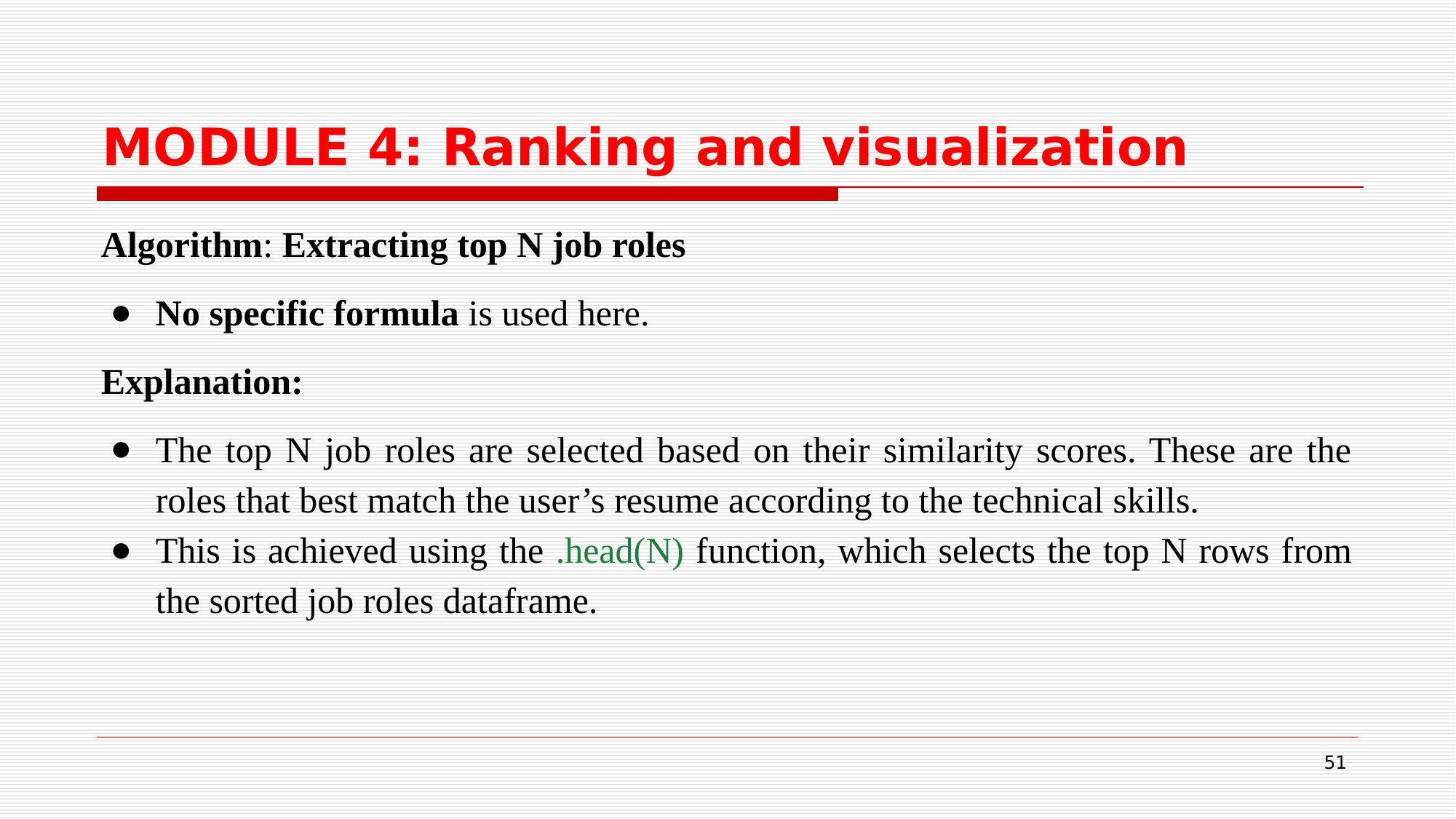

# MODULE 4: Ranking and visualization
Algorithm: Extracting top N job roles
No specific formula is used here.
Explanation:
The top N job roles are selected based on their similarity scores. These are the roles that best match the user’s resume according to the technical skills.
This is achieved using the .head(N) function, which selects the top N rows from the sorted job roles dataframe.

51